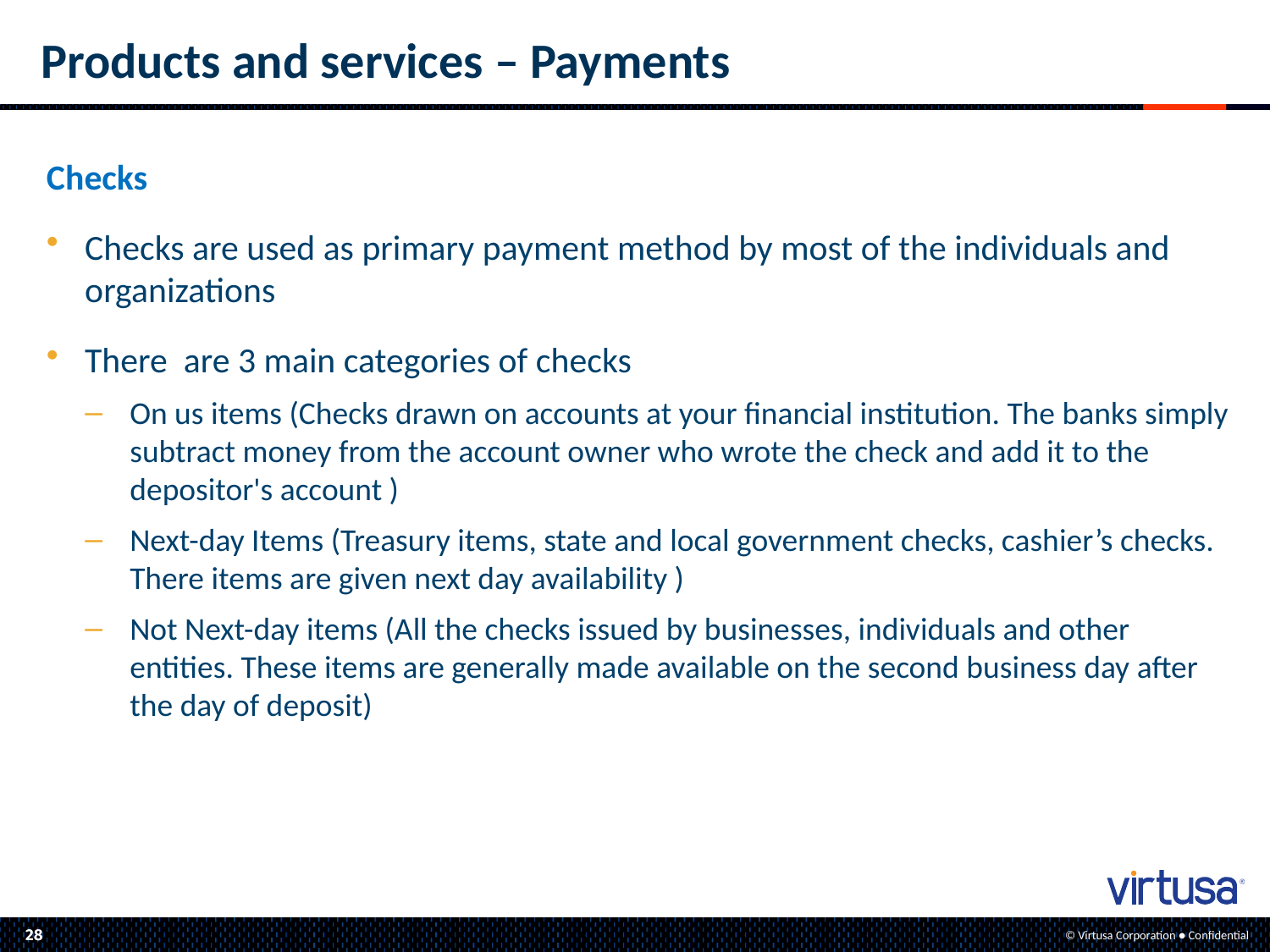

# Products and services – Payments
Checks
Checks are used as primary payment method by most of the individuals and organizations
There  are 3 main categories of checks
On us items (Checks drawn on accounts at your financial institution. The banks simply subtract money from the account owner who wrote the check and add it to the depositor's account )
Next-day Items (Treasury items, state and local government checks, cashier’s checks. There items are given next day availability )
Not Next-day items (All the checks issued by businesses, individuals and other entities. These items are generally made available on the second business day after the day of deposit)